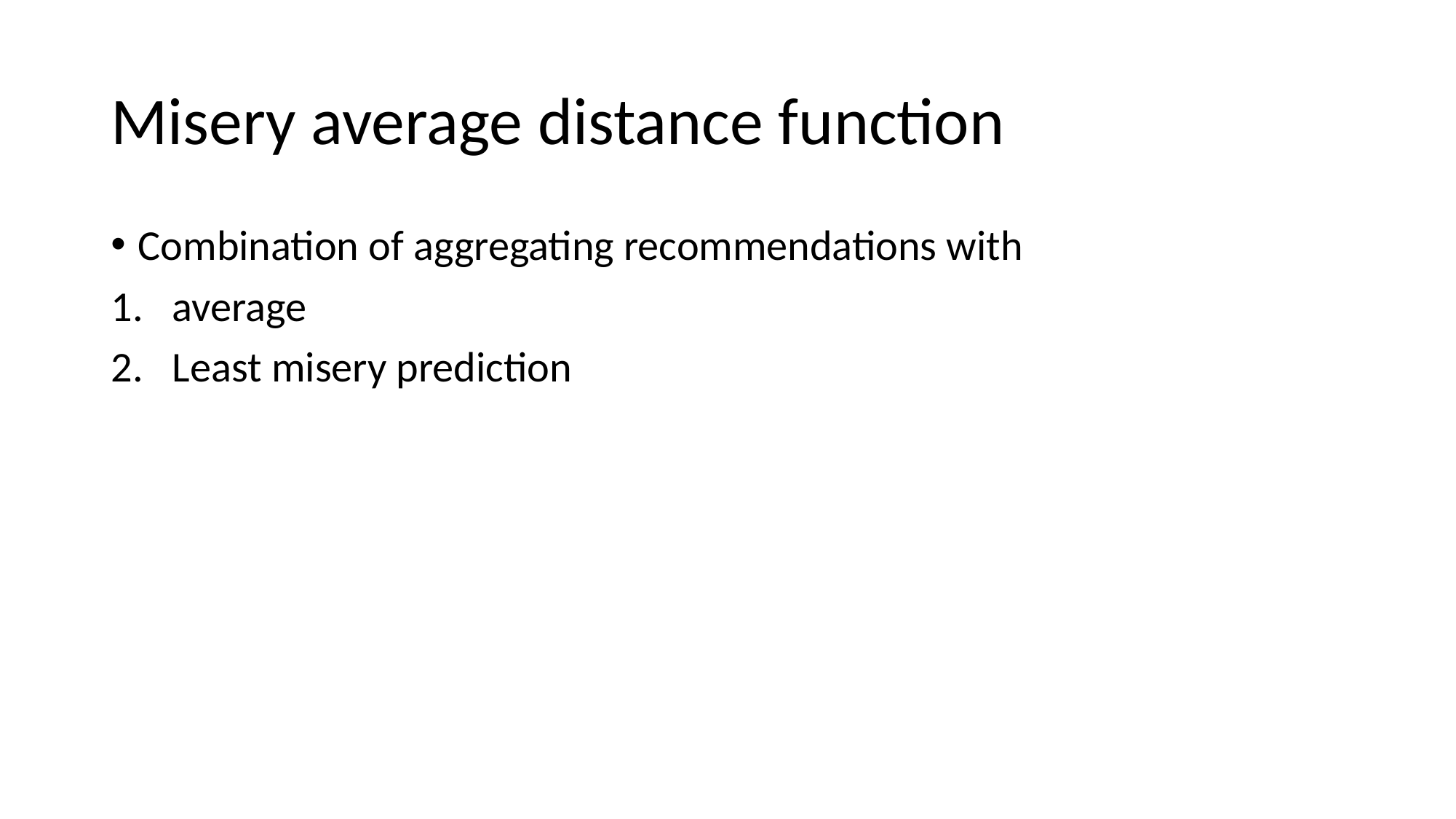

# Misery average distance function
Combination of aggregating recommendations with
average
Least misery prediction